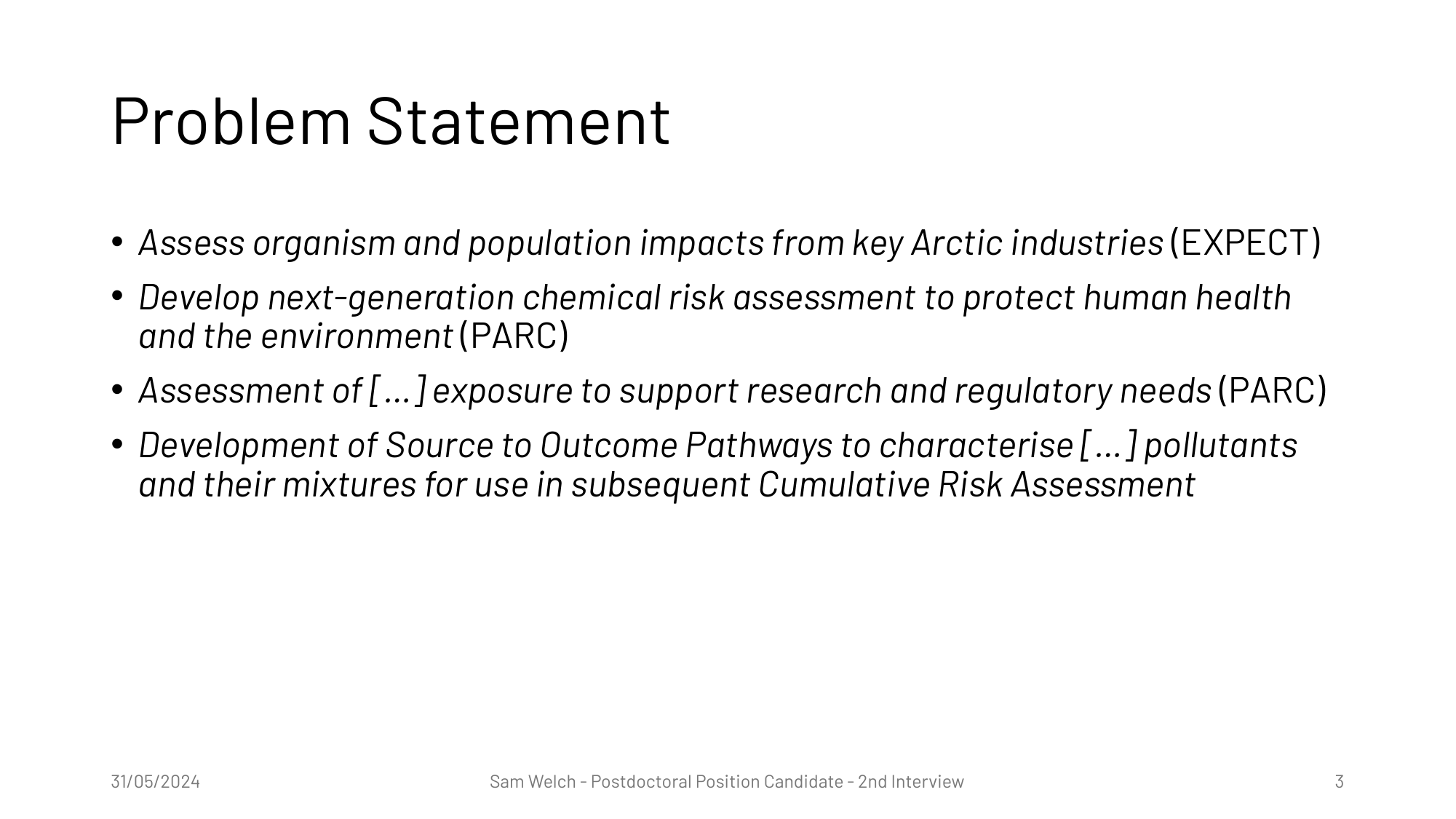

# Problem Statement
Assess organism and population impacts from key Arctic industries (EXPECT)
Develop next-generation chemical risk assessment to protect human health and the environment (PARC)
Assessment of […] exposure to support research and regulatory needs (PARC)
Development of Source to Outcome Pathways to characterise […] pollutants and their mixtures for use in subsequent Cumulative Risk Assessment
31/05/2024
Sam Welch - Postdoctoral Position Candidate - 2nd Interview
3